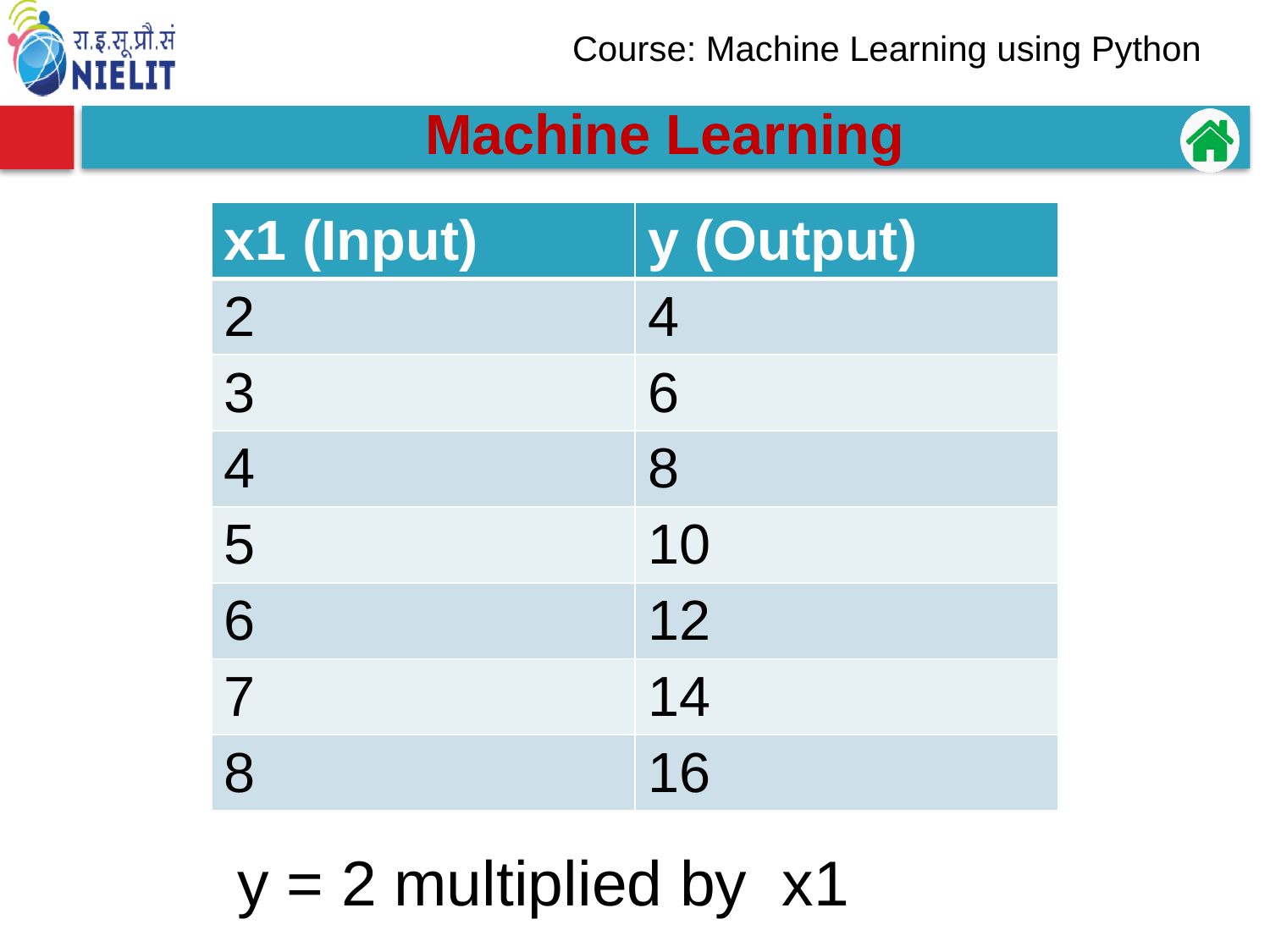

# Machine Learning
| x1 (Input) | y (Output) |
| --- | --- |
| 2 | 4 |
| 3 | 6 |
| 4 | 8 |
| 5 | 10 |
| 6 | 12 |
| 7 | 14 |
| 8 | 16 |
y = 2 multiplied by  x1